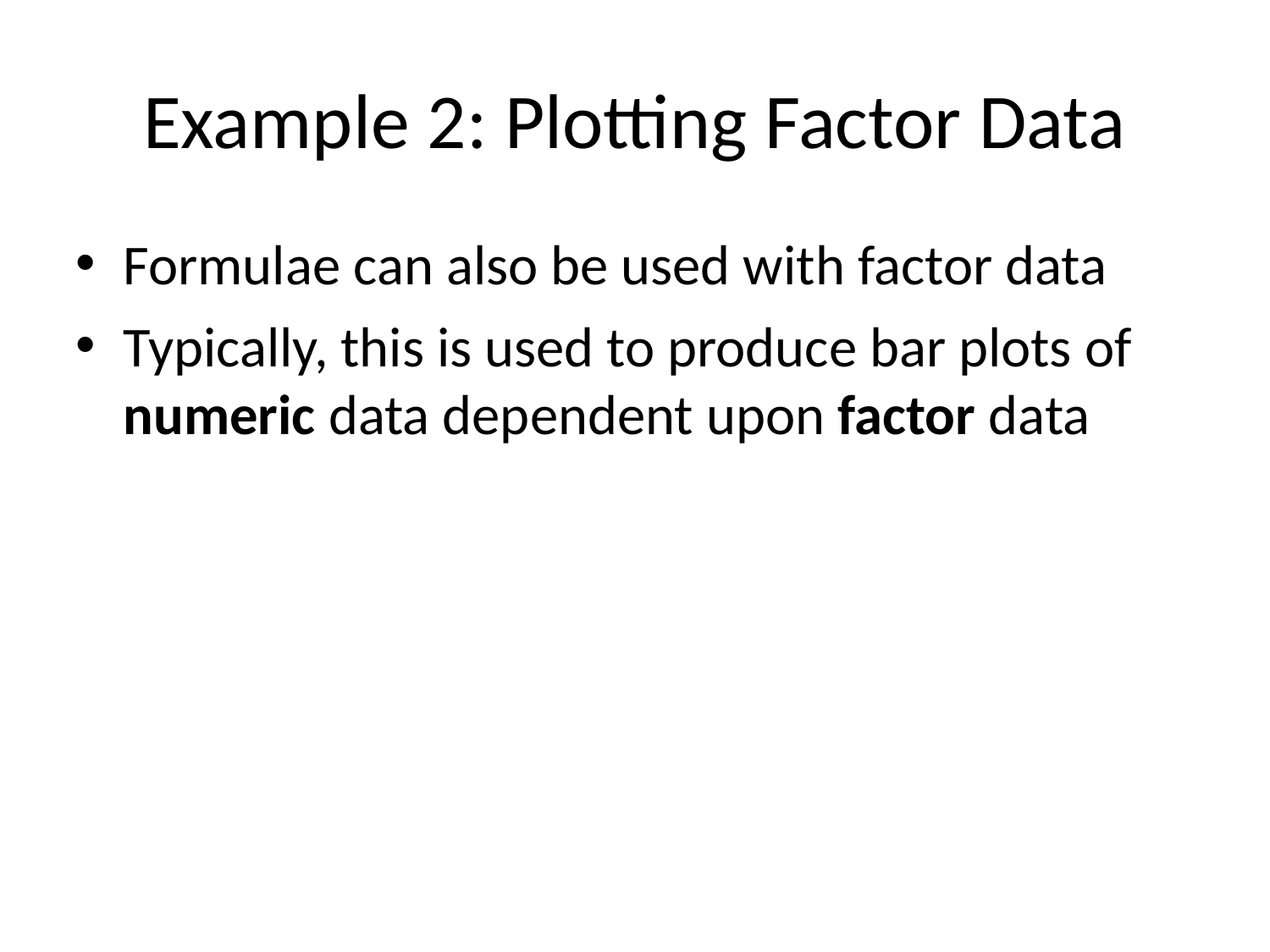

Example 2: Plotting Factor Data
Formulae can also be used with factor data
Typically, this is used to produce bar plots of numeric data dependent upon factor data